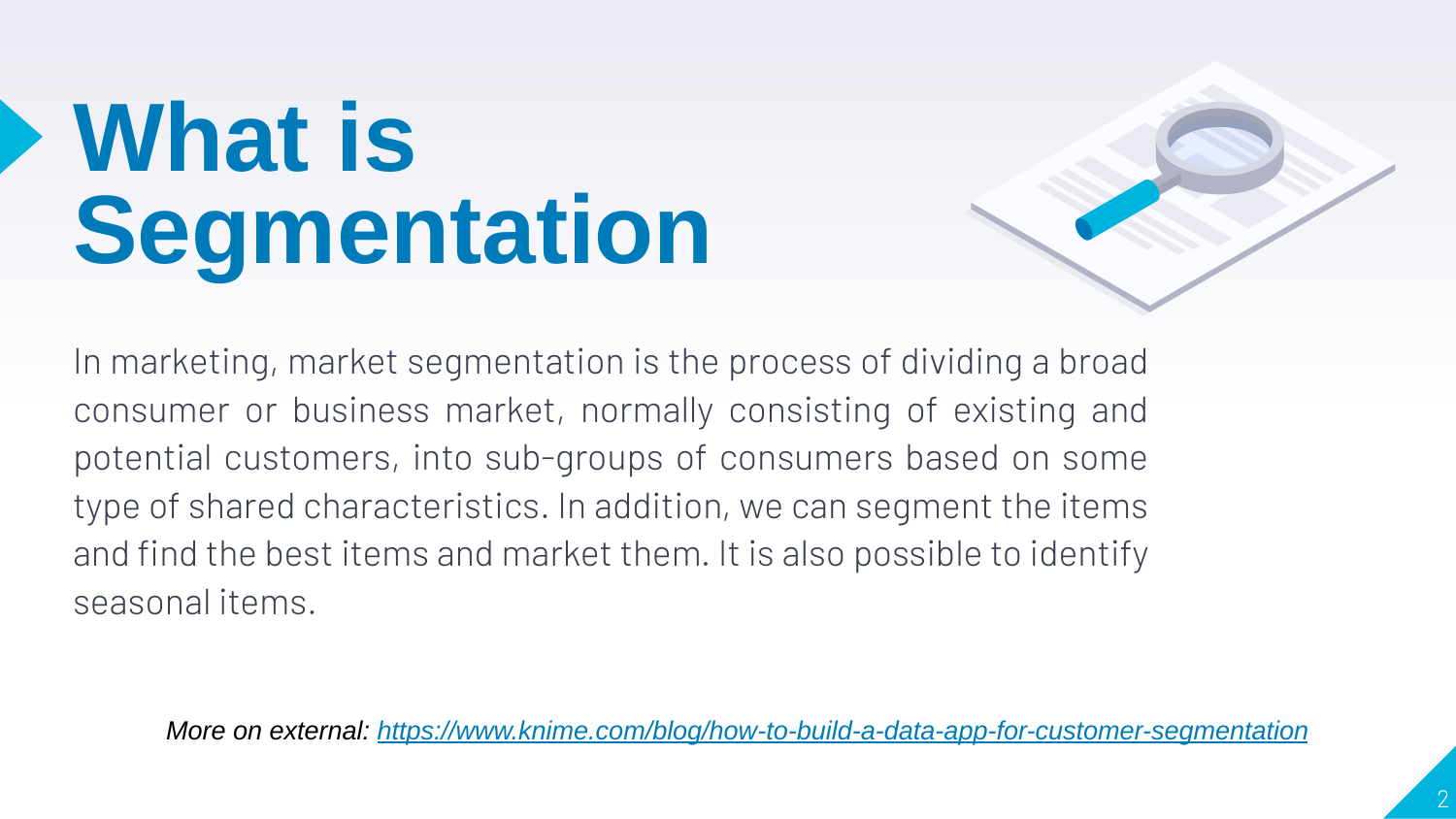

# What is Segmentation
In marketing, market segmentation is the process of dividing a broad consumer or business market, normally consisting of existing and potential customers, into sub-groups of consumers based on some type of shared characteristics. In addition, we can segment the items and find the best items and market them. It is also possible to identify seasonal items.
More on external: https://www.knime.com/blog/how-to-build-a-data-app-for-customer-segmentation
2